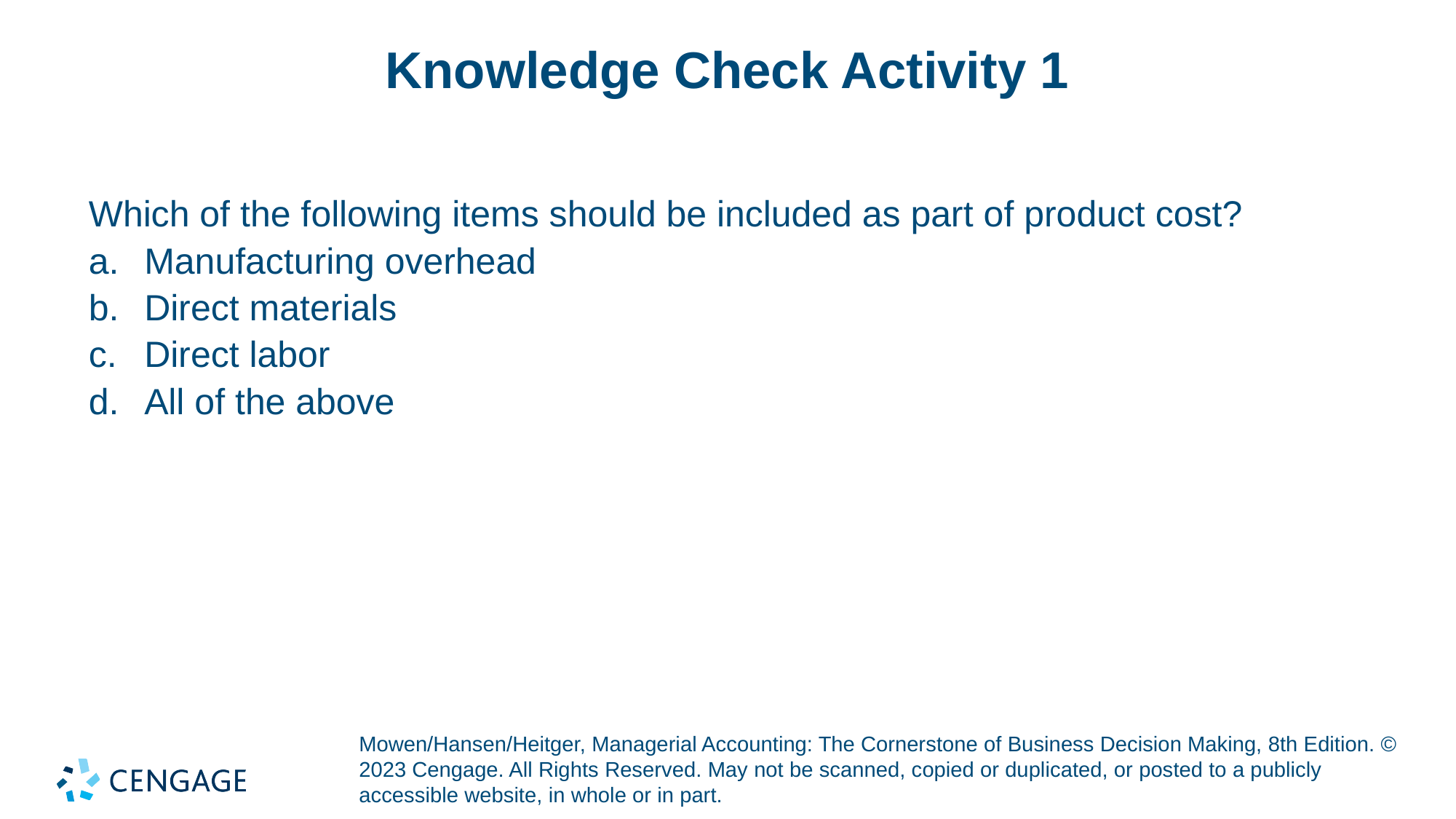

# Knowledge Check Activity 1
Which of the following items should be included as part of product cost?
Manufacturing overhead
Direct materials
Direct labor
All of the above